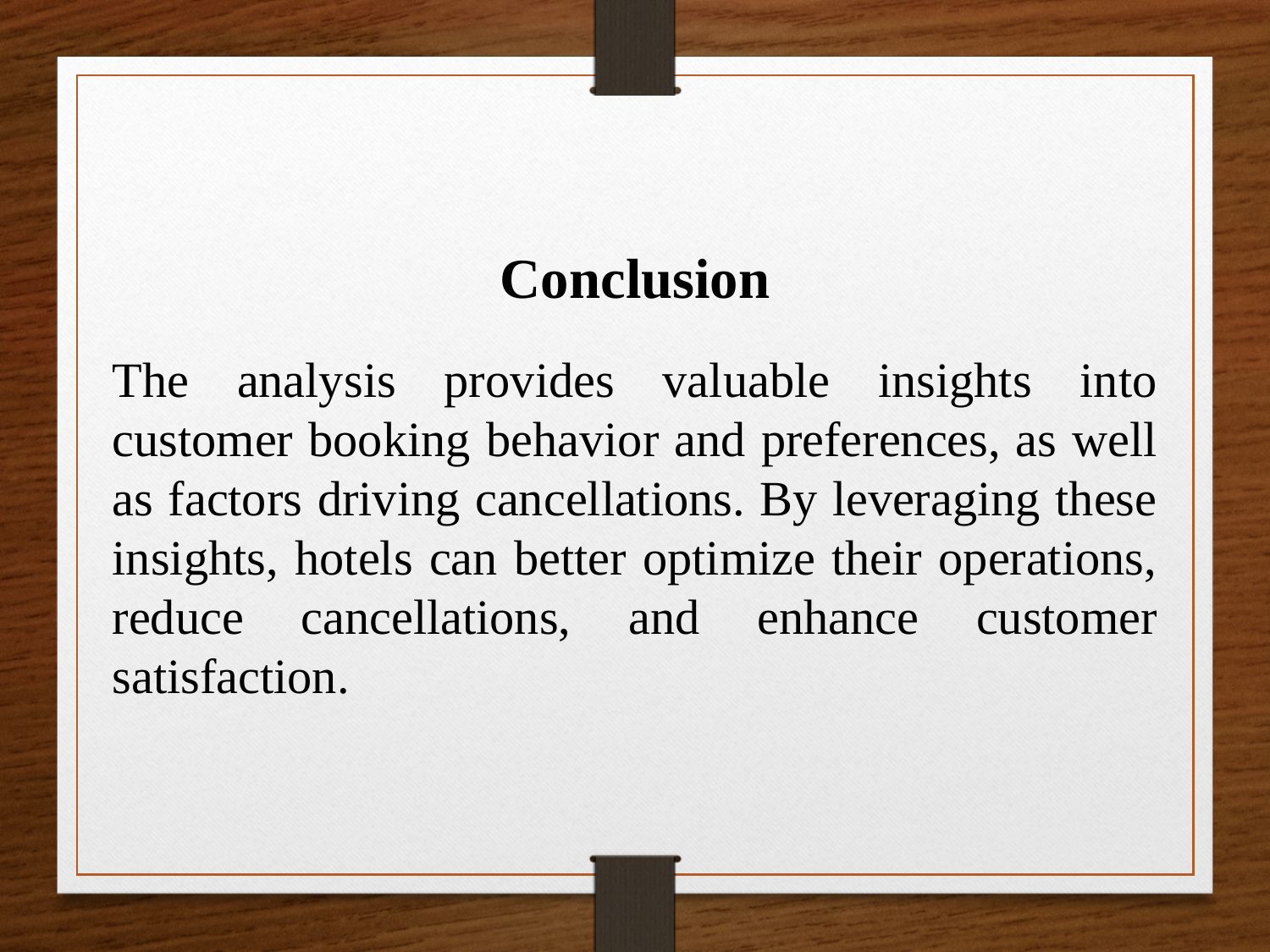

Conclusion

The analysis provides valuable insights into customer booking behavior and preferences, as well as factors driving cancellations. By leveraging these insights, hotels can better optimize their operations, reduce cancellations, and enhance customer satisfaction.